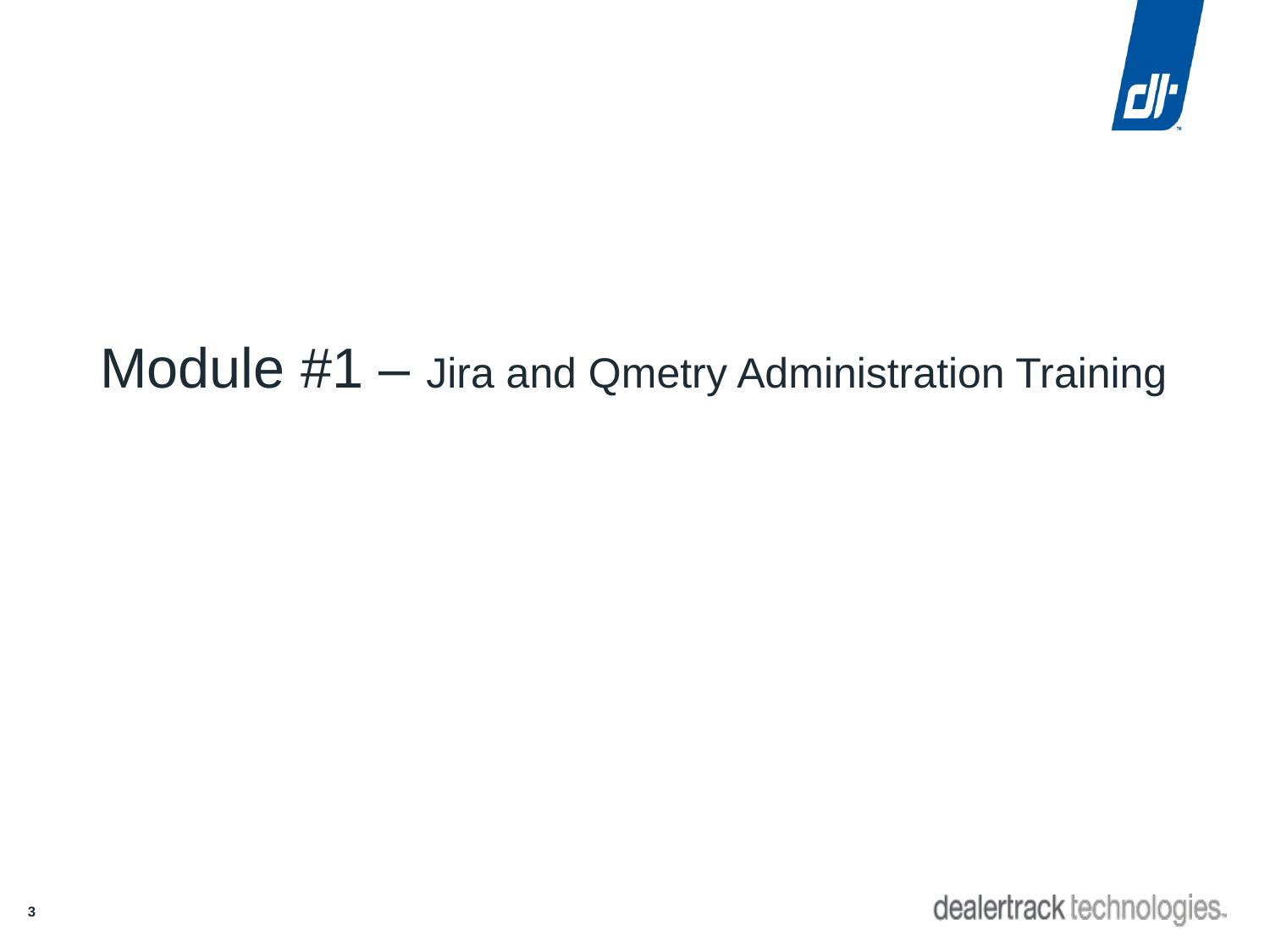

# Module #1 – Jira and Qmetry Administration Training
3